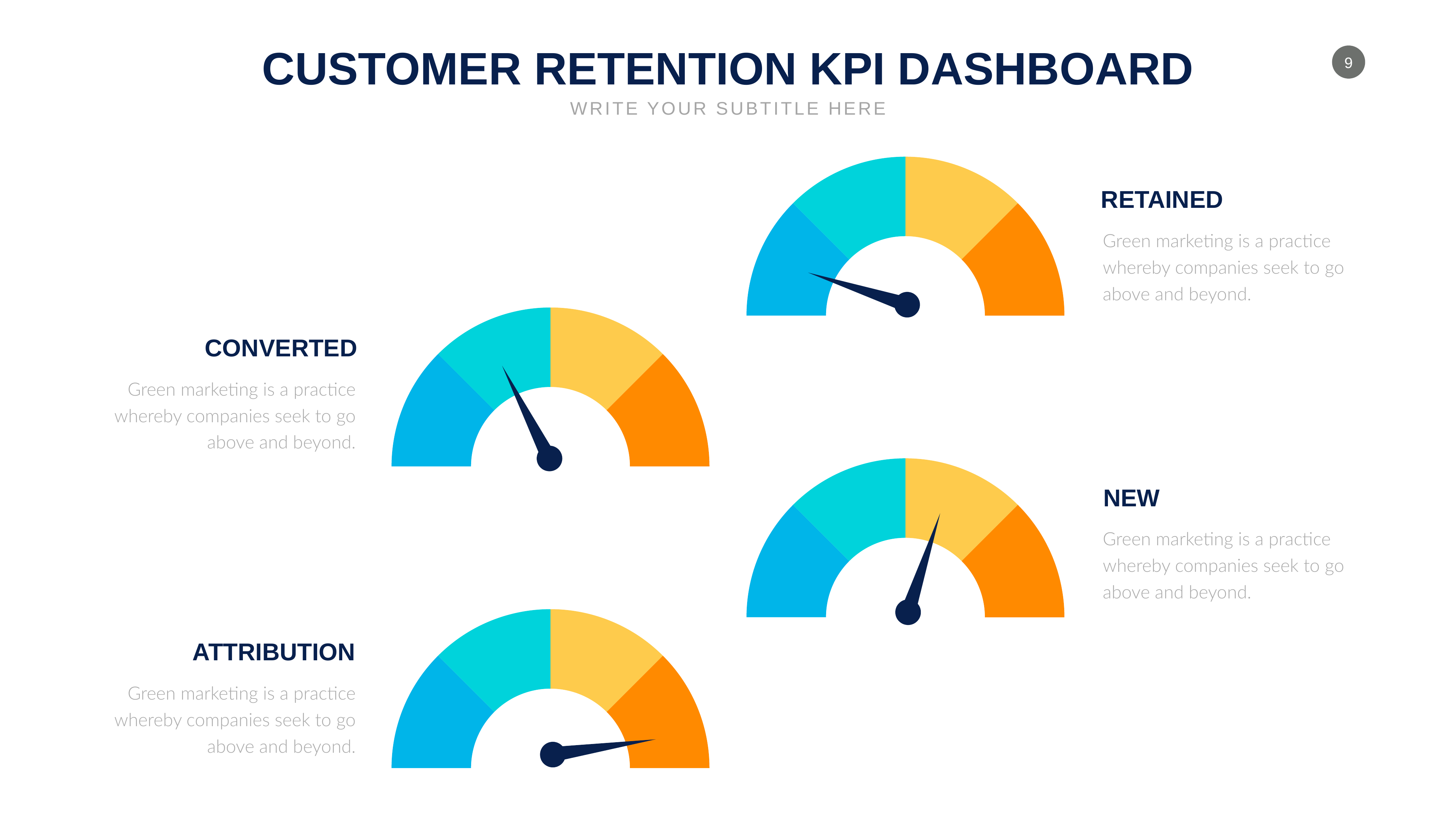

CUSTOMER RETENTION KPI DASHBOARD
WRITE YOUR SUBTITLE HERE

### Chart

| Category | Sales |
|---|---|
| 1 | 10.0 |
| 2 | 10.0 |
| 3 | 10.0 |
| 4 | 10.0 |
| 5 | 10.0 |
| 6 | 10.0 |
| 7 | 10.0 |
| 8 | 10.0 |
RETAINED
Green marketing is a practice whereby companies seek to go above and beyond.

### Chart

| Category | Sales |
|---|---|
| 1 | 10.0 |
| 2 | 10.0 |
| 3 | 10.0 |
| 4 | 10.0 |
| 5 | 10.0 |
| 6 | 10.0 |
| 7 | 10.0 |
| 8 | 10.0 |
CONVERTED
Green marketing is a practice whereby companies seek to go above and beyond.

### Chart

| Category | Sales |
|---|---|
| 1 | 10.0 |
| 2 | 10.0 |
| 3 | 10.0 |
| 4 | 10.0 |
| 5 | 10.0 |
| 6 | 10.0 |
| 7 | 10.0 |
| 8 | 10.0 |
NEW
Green marketing is a practice whereby companies seek to go above and beyond.

### Chart

| Category | Sales |
|---|---|
| 1 | 10.0 |
| 2 | 10.0 |
| 3 | 10.0 |
| 4 | 10.0 |
| 5 | 10.0 |
| 6 | 10.0 |
| 7 | 10.0 |
| 8 | 10.0 |
ATTRIBUTION
Green marketing is a practice whereby companies seek to go above and beyond.